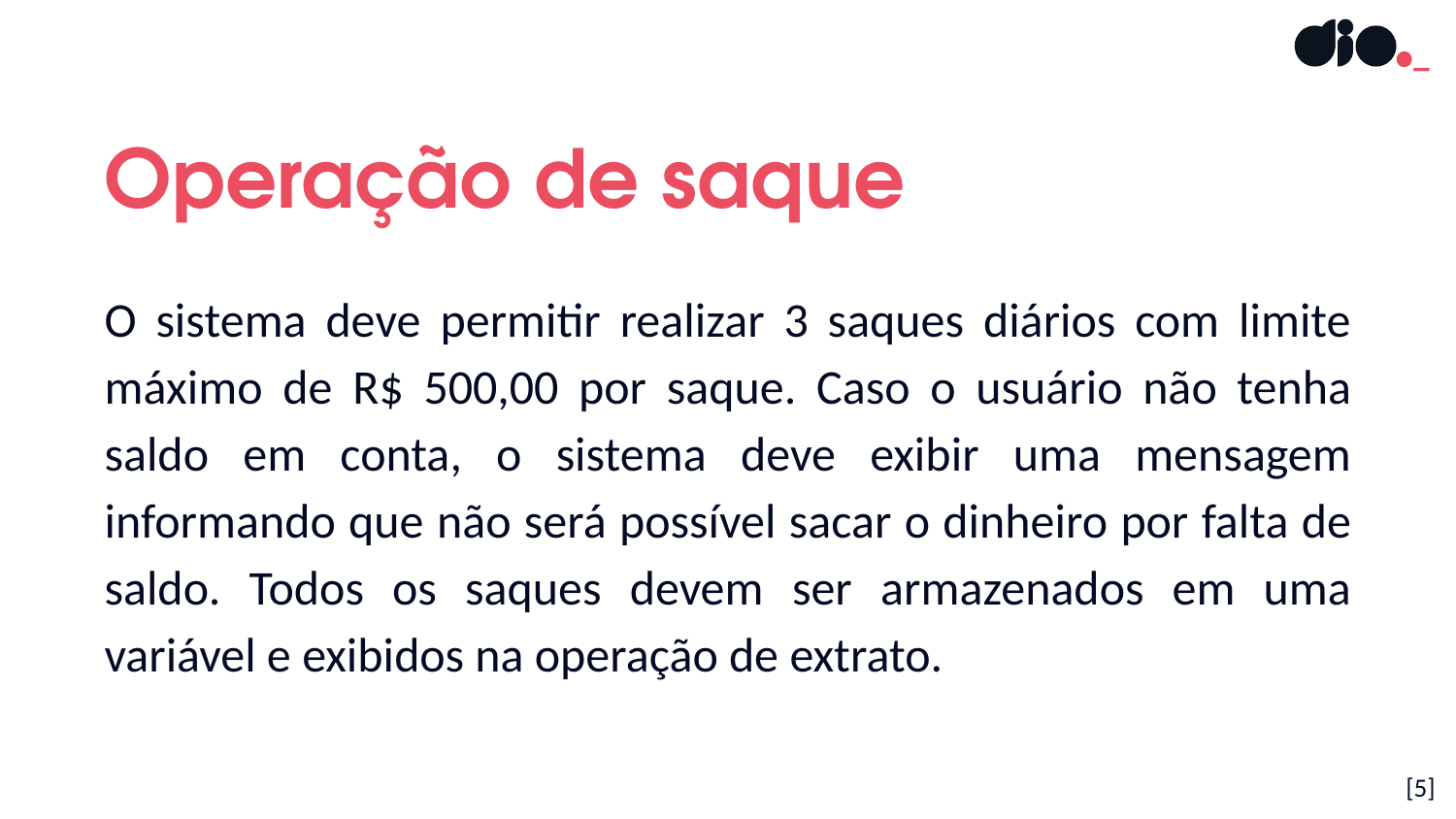

Operação de saque
O sistema deve permitir realizar 3 saques diários com limite máximo de R$ 500,00 por saque. Caso o usuário não tenha saldo em conta, o sistema deve exibir uma mensagem informando que não será possível sacar o dinheiro por falta de saldo. Todos os saques devem ser armazenados em uma variável e exibidos na operação de extrato.
[5]